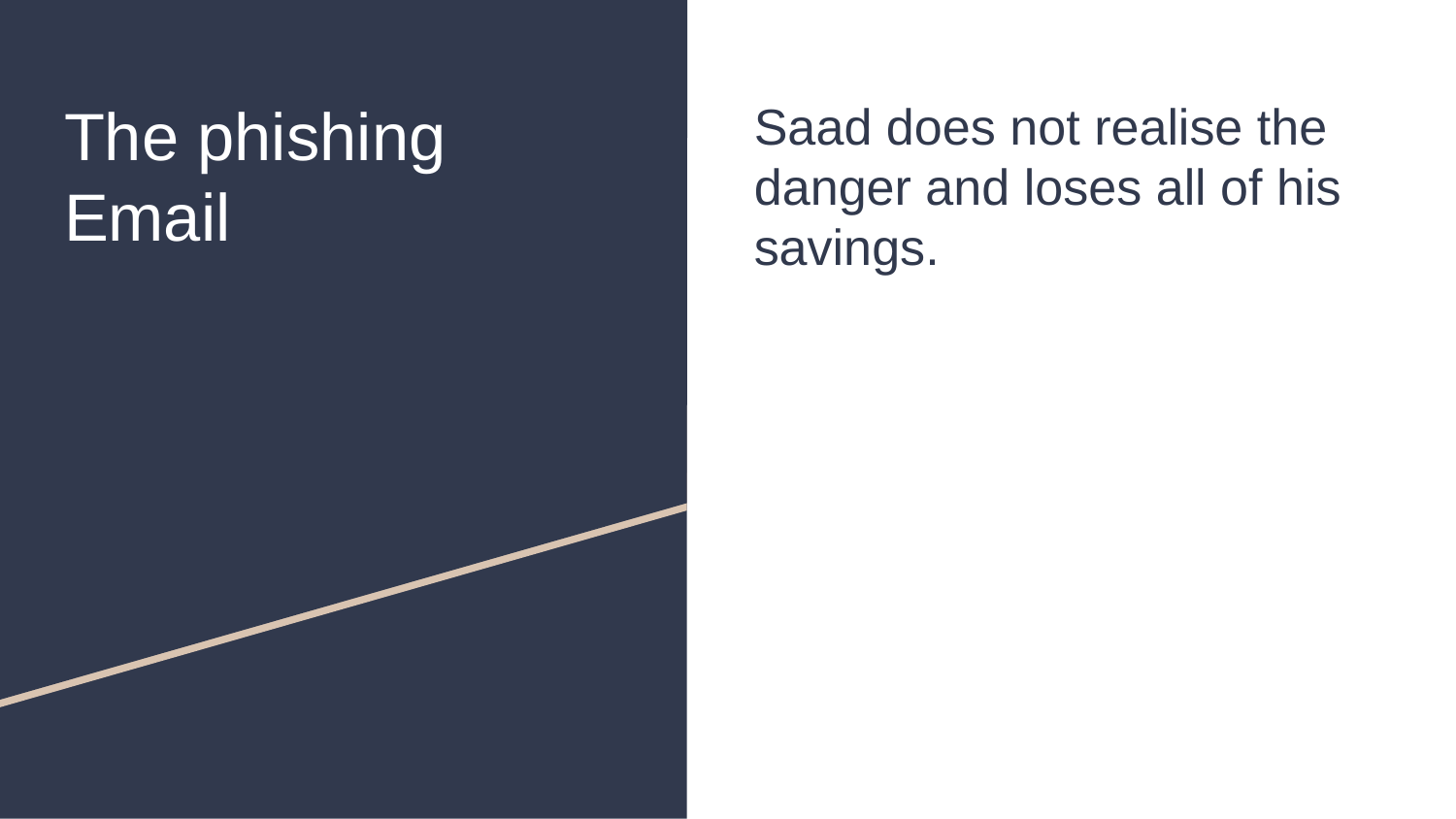

# The phishing Email
Saad does not realise the danger and loses all of his savings.